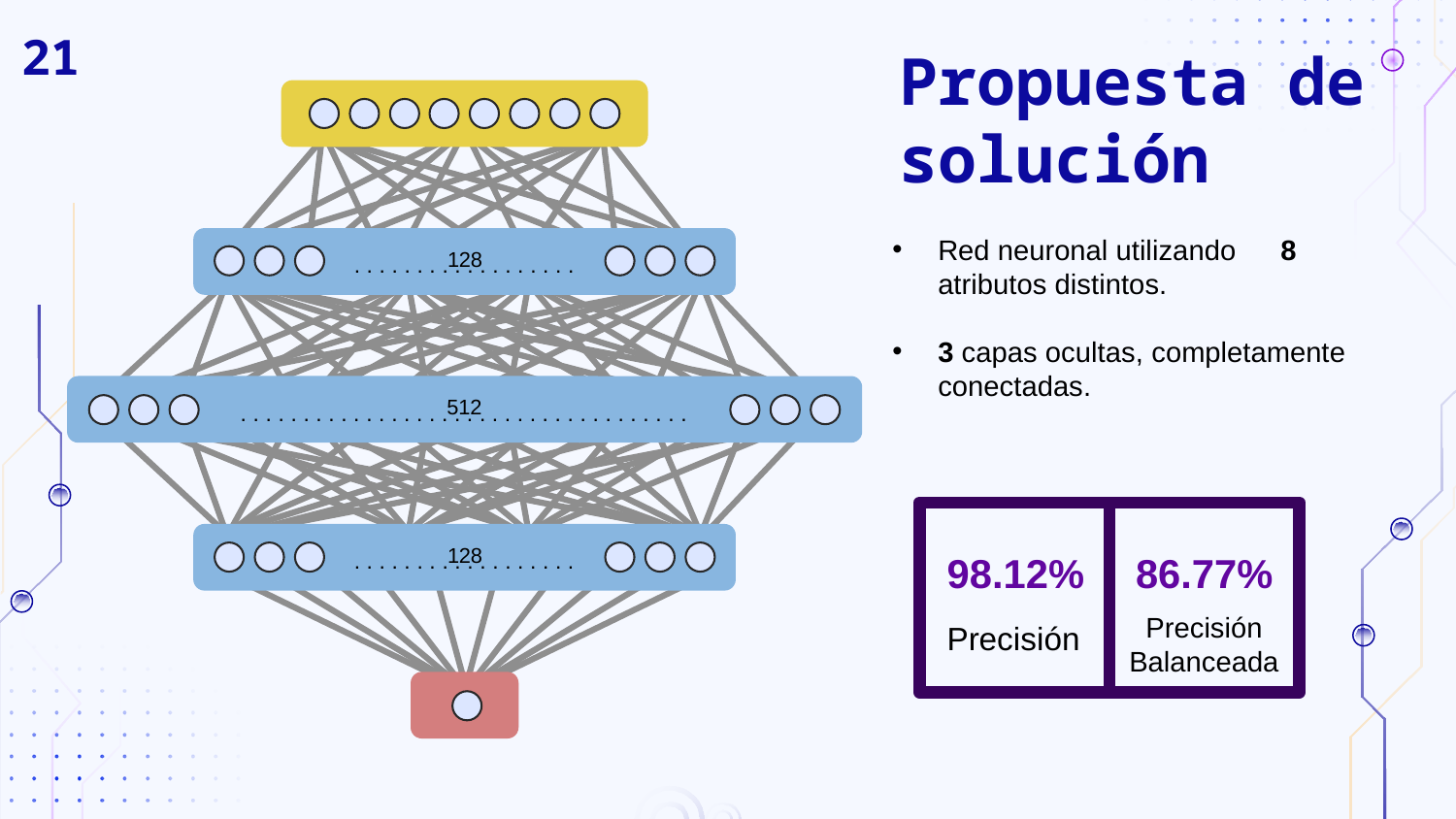

21
Propuesta de solución

128
. . . . . . . . . . . . . . . . . .

512
. . . . . . . . . . . . . . . . . . . . . . . . . . . . . . . . . . . .

128
. . . . . . . . . . . . . . . . . .

Red neuronal utilizando   atributos distintos.

3 capas ocultas, completamente conectadas.
8

98.12%
86.77%
Precisión Balanceada
Precisión